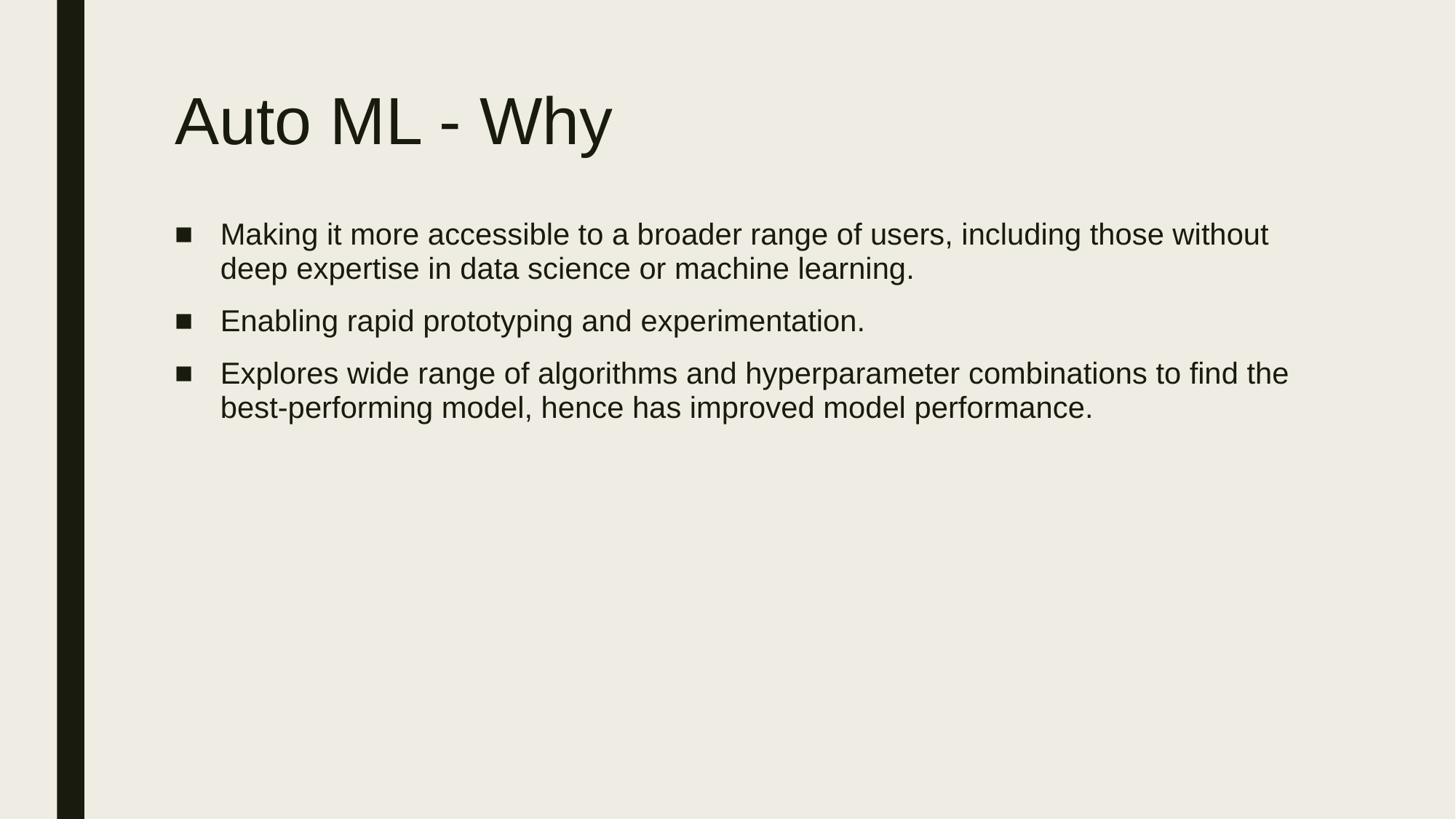

# Auto ML - Why
Making it more accessible to a broader range of users, including those without deep expertise in data science or machine learning.
Enabling rapid prototyping and experimentation.
Explores wide range of algorithms and hyperparameter combinations to find the best-performing model, hence has improved model performance.